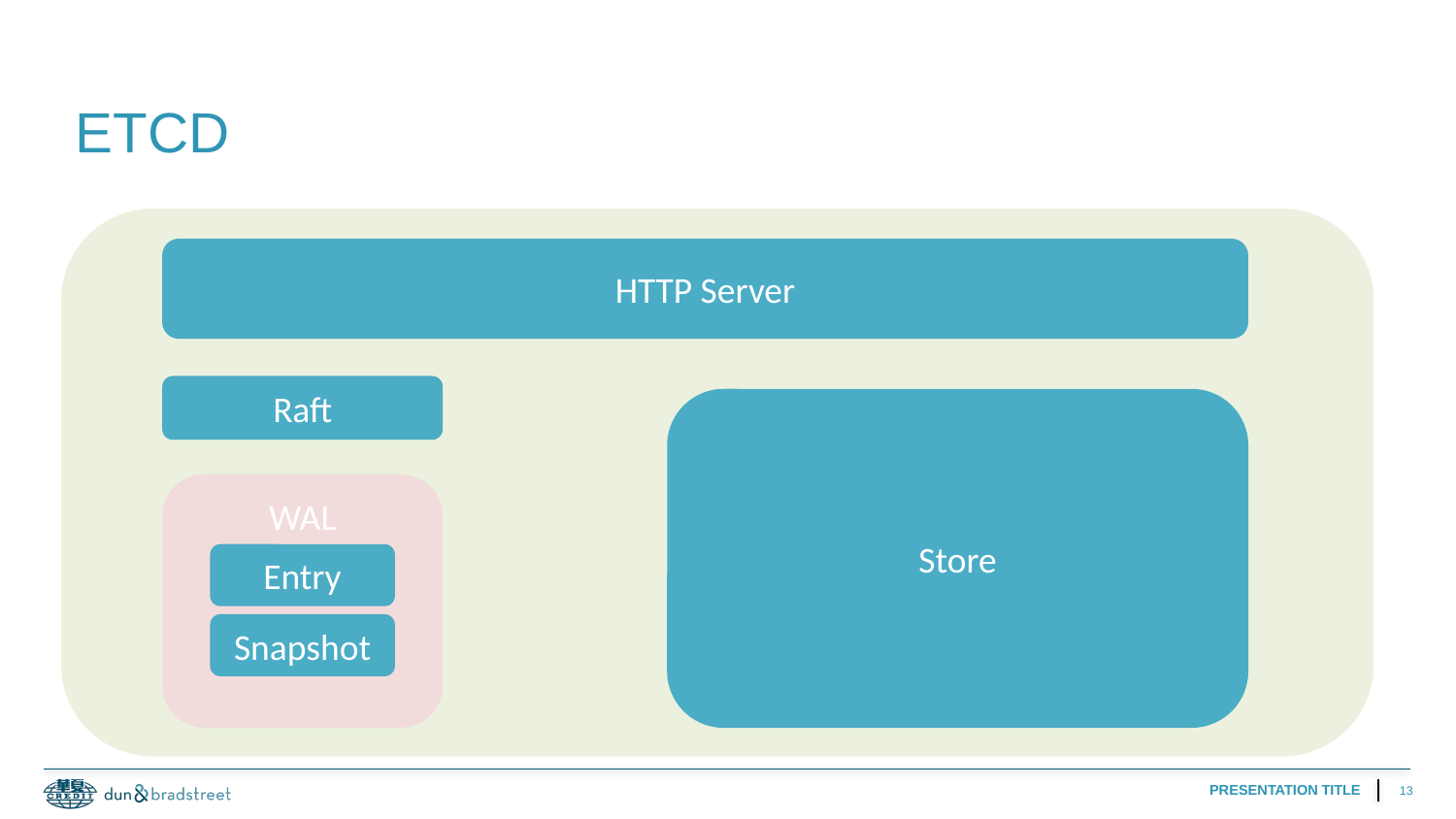

ETCD

HTTP Server
Raft
Store
WAL
Entry
Snapshot